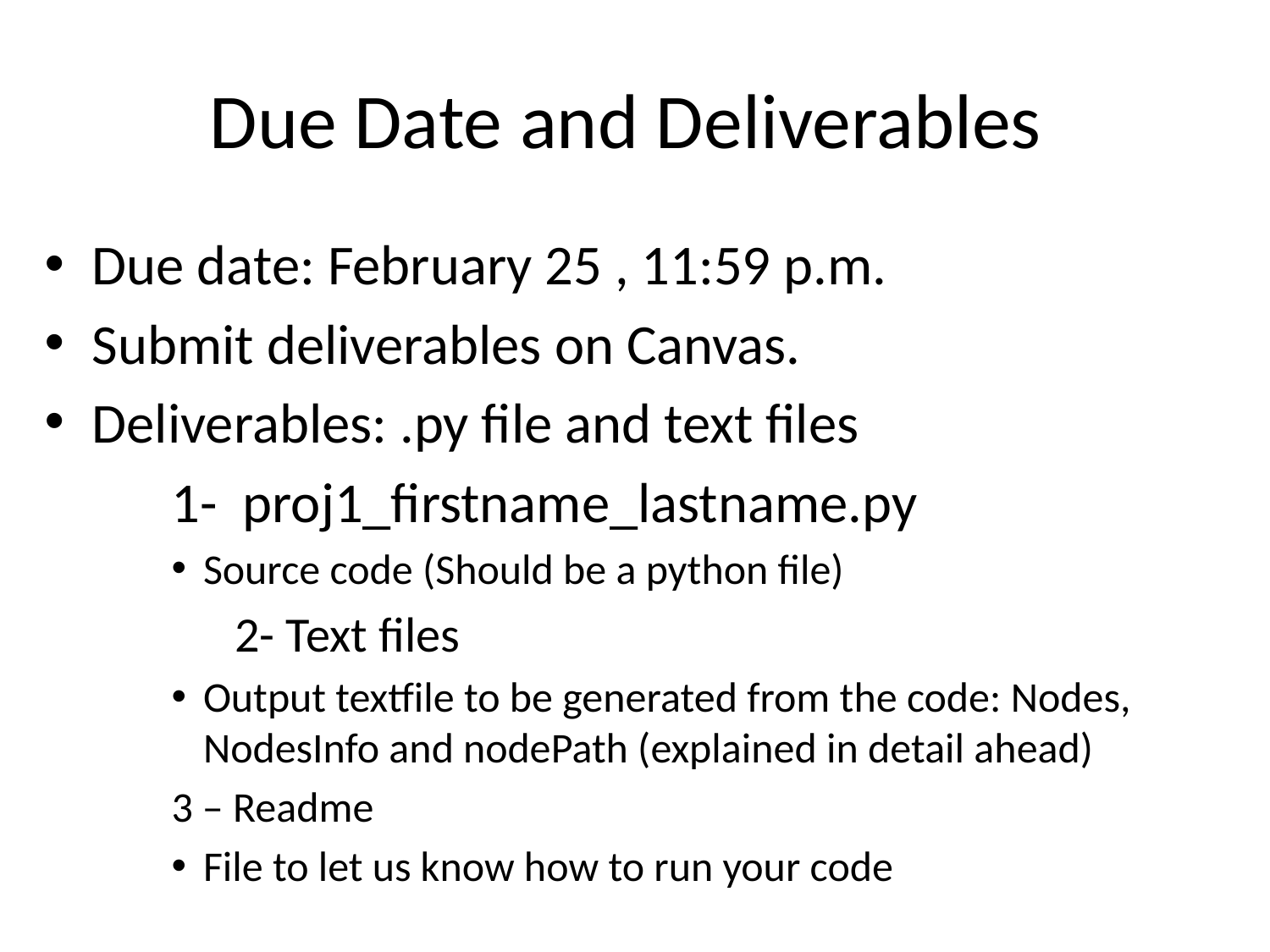

# Due Date and Deliverables
Due date: February 25 , 11:59 p.m.
Submit deliverables on Canvas.
Deliverables: .py file and text files
	1-  proj1_firstname_lastname.py
Source code (Should be a python file)
	2- Text files
Output textfile to be generated from the code: Nodes, NodesInfo and nodePath (explained in detail ahead)
3 – Readme
File to let us know how to run your code